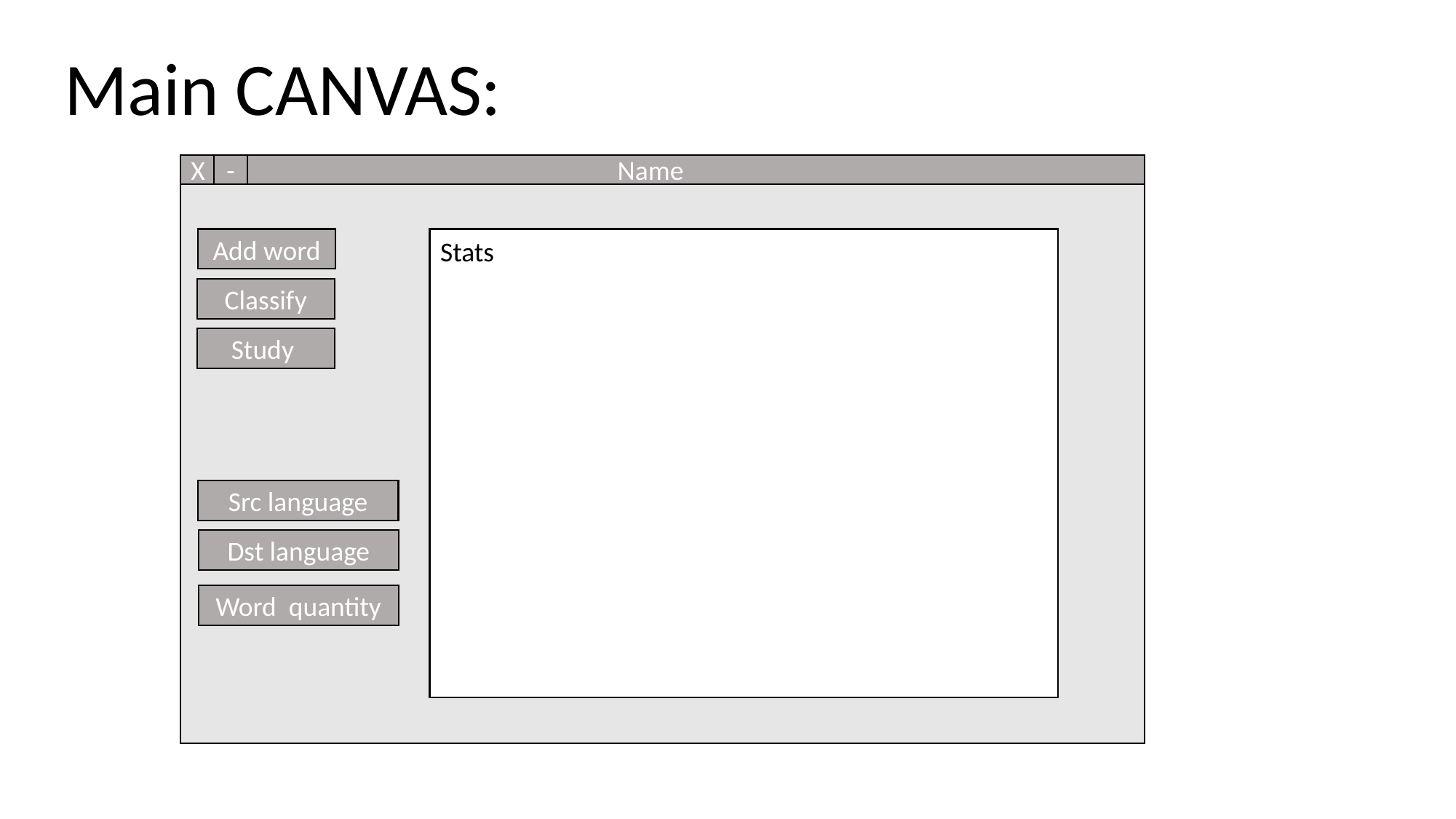

Main CANVAS:
X

-
Name

Add word
Stats
Classify
Study
Src language
Dst language
Word  quantity